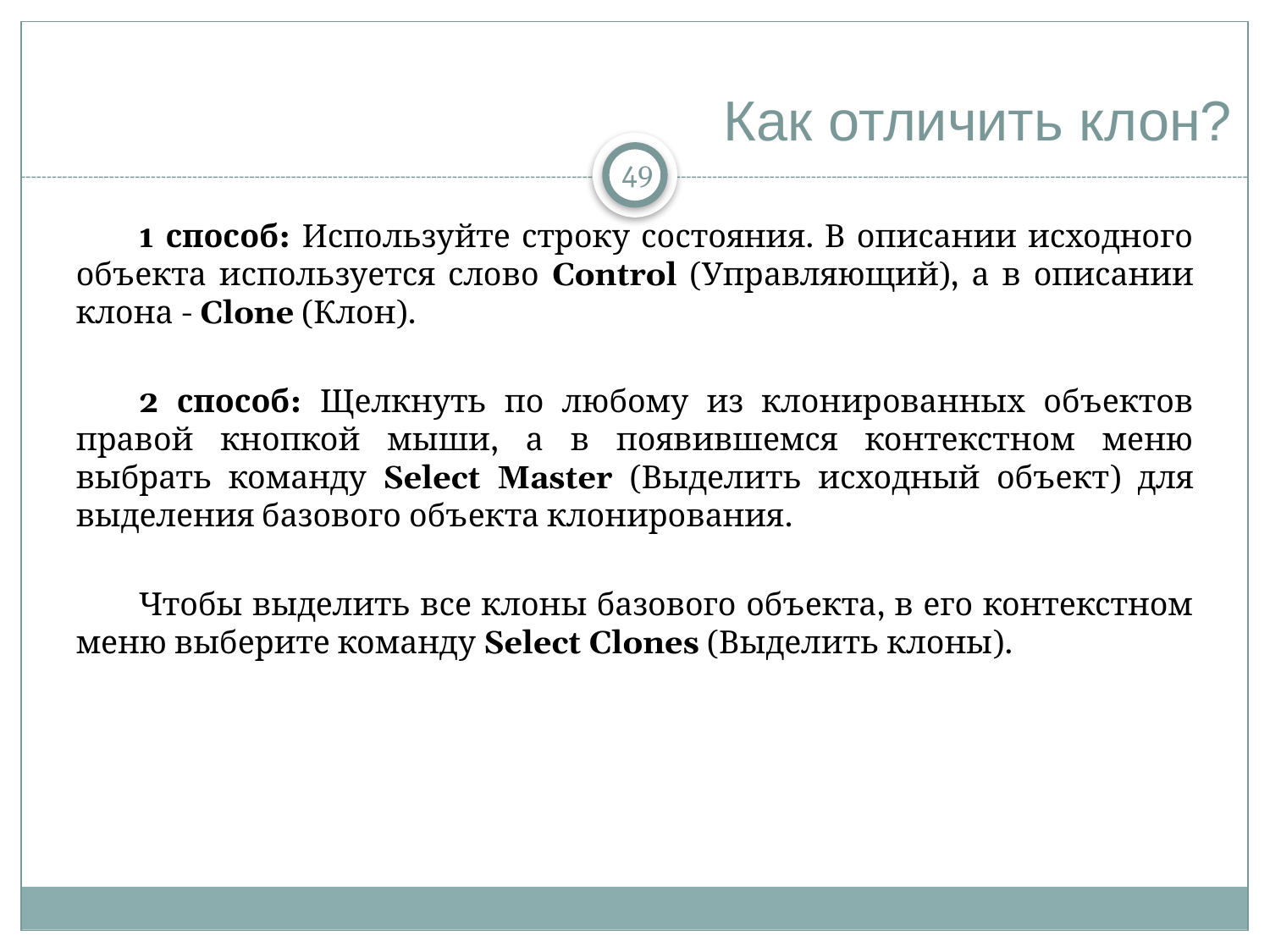

# Как отличить клон?
49

1 способ: Используйте строку состояния. В описании исходного объекта используется слово Control (Управляющий), а в описании клона - Clone (Клон).

2 способ: Щелкнуть по любому из клонированных объектов правой кнопкой мыши, а в появившемся контекстном меню выбрать команду Select Master (Выделить исходный объект) для выделения базового объекта клонирования.

Чтобы выделить все клоны базового объекта, в его контекстном меню выберите команду Select Clones (Выделить клоны).